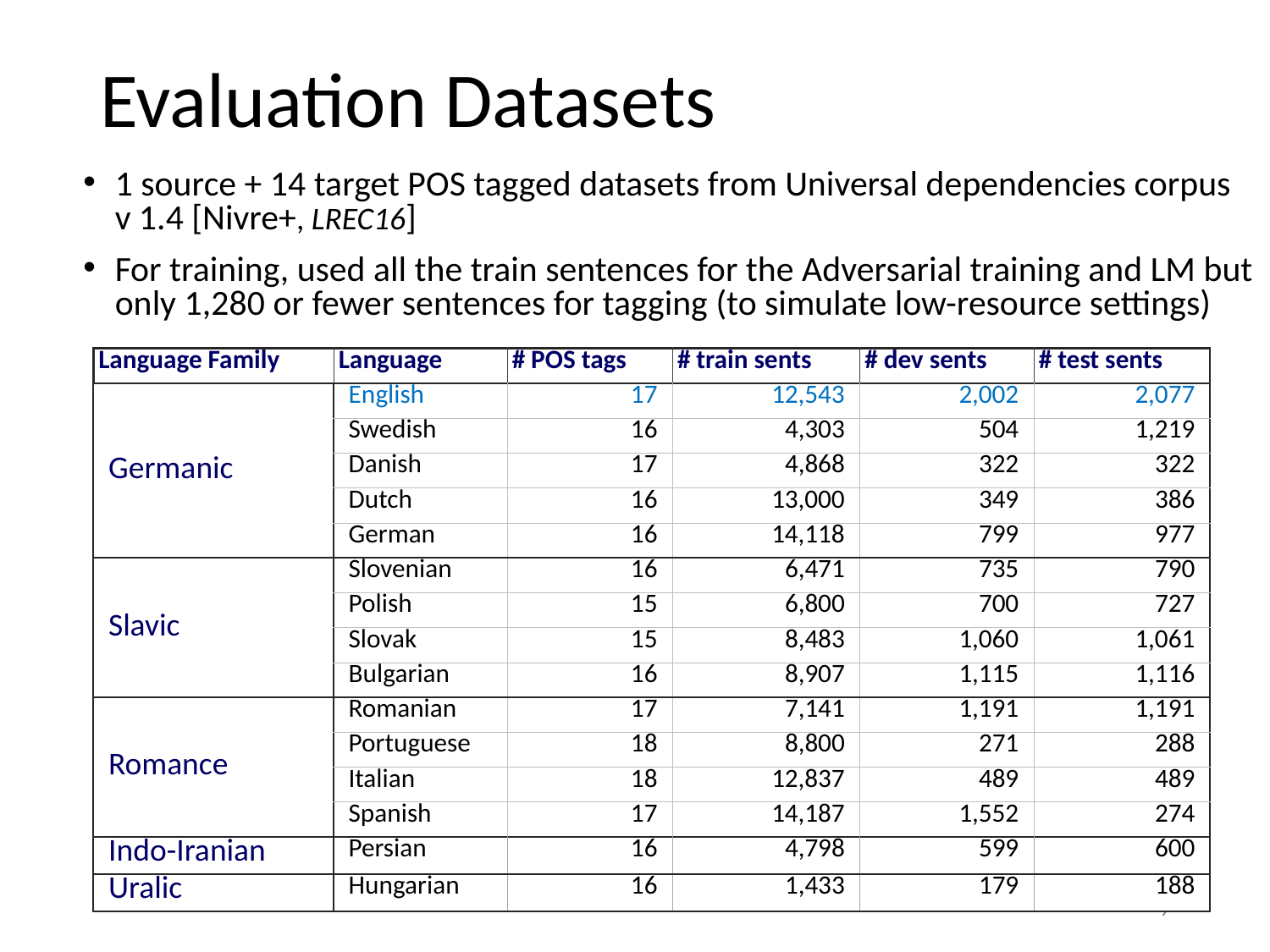

# Evaluation Datasets
1 source + 14 target POS tagged datasets from Universal dependencies corpus
v 1.4 [Nivre+, LREC16]
For training, used all the train sentences for the Adversarial training and LM but
only 1,280 or fewer sentences for tagging (to simulate low-resource settings)
| Language Family | Language | # POS tags | # train sents | # dev sents | # test sents |
| --- | --- | --- | --- | --- | --- |
| Germanic | English | 17 | 12,543 | 2,002 | 2,077 |
|  | Swedish | 16 | 4,303 | 504 | 1,219 |
|  | Danish | 17 | 4,868 | 322 | 322 |
|  | Dutch | 16 | 13,000 | 349 | 386 |
|  | German | 16 | 14,118 | 799 | 977 |
| Slavic | Slovenian | 16 | 6,471 | 735 | 790 |
|  | Polish | 15 | 6,800 | 700 | 727 |
|  | Slovak | 15 | 8,483 | 1,060 | 1,061 |
|  | Bulgarian | 16 | 8,907 | 1,115 | 1,116 |
| Romance | Romanian | 17 | 7,141 | 1,191 | 1,191 |
|  | Portuguese | 18 | 8,800 | 271 | 288 |
|  | Italian | 18 | 12,837 | 489 | 489 |
|  | Spanish | 17 | 14,187 | 1,552 | 274 |
| Indo-Iranian | Persian | 16 | 4,798 | 599 | 600 |
| Uralic | Hungarian | 16 | 1,433 | 179 | 188 |
9